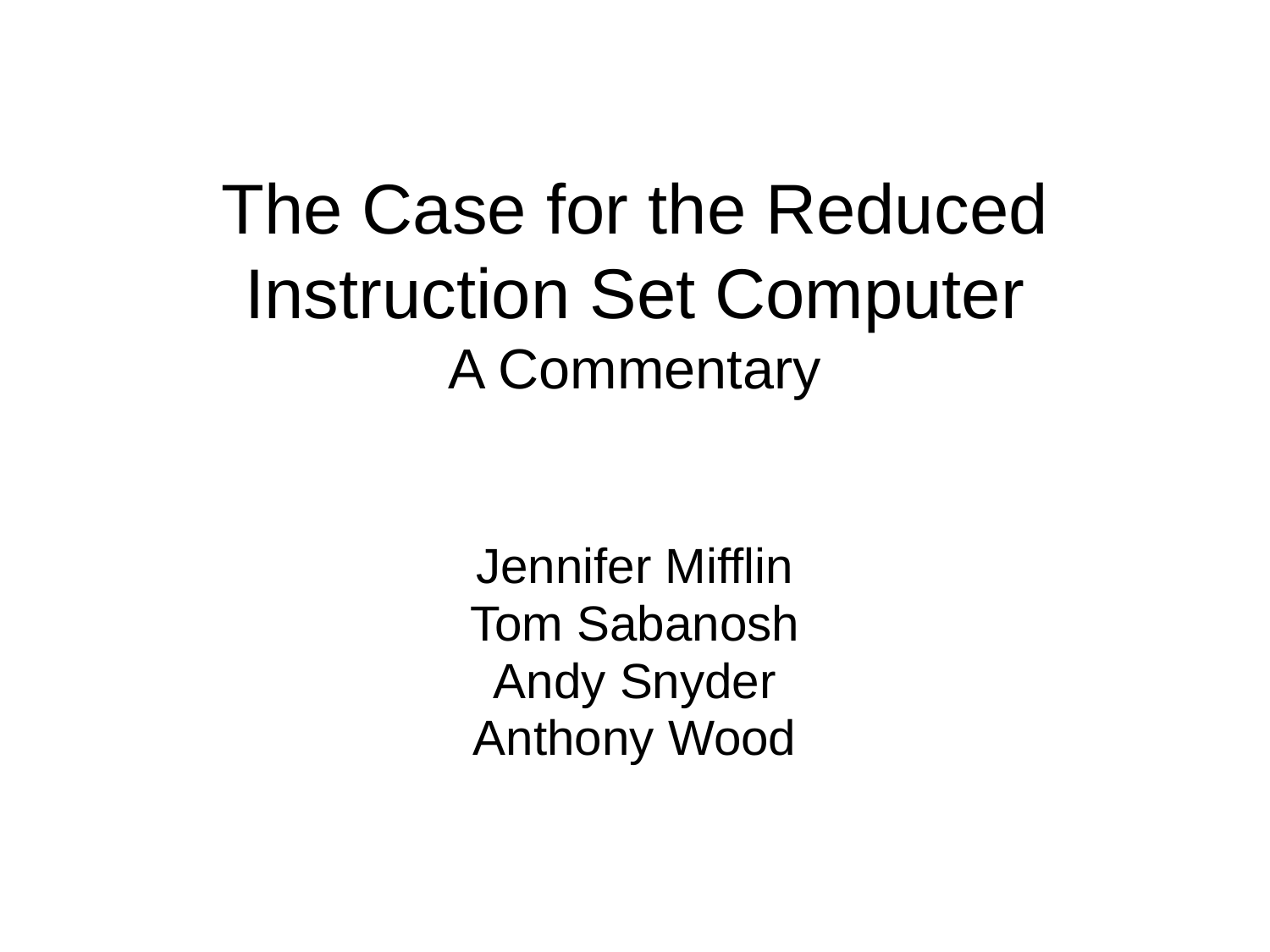

# The Case for the Reduced Instruction Set Computer A Commentary
Jennifer Mifflin
Tom Sabanosh
Andy Snyder
Anthony Wood